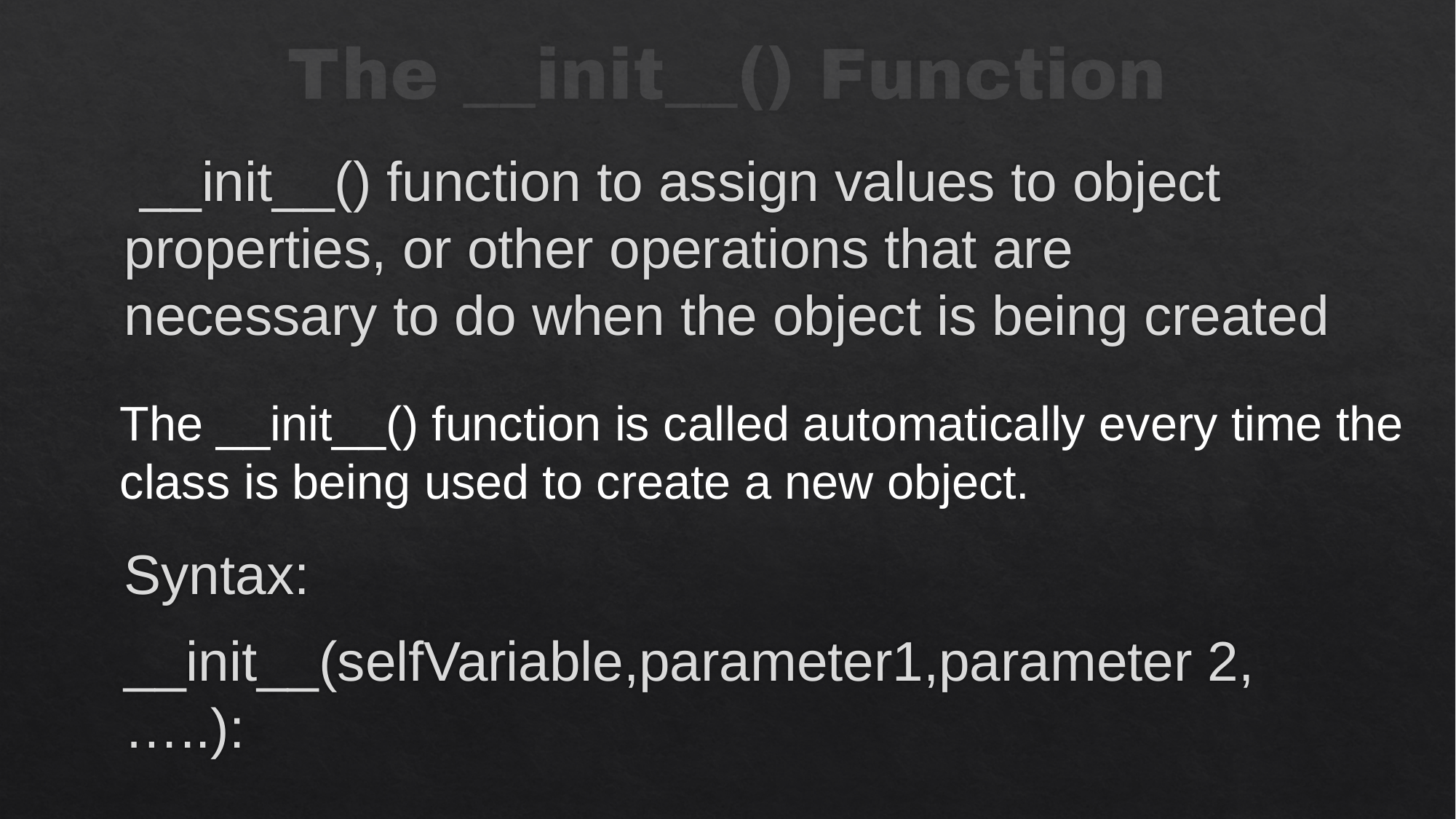

# The __init__() Function
 __init__() function to assign values to object properties, or other operations that are necessary to do when the object is being created

Syntax:
__init__(selfVariable,parameter1,parameter 2,…..):

The __init__() function is called automatically every time the class is being used to create a new object.